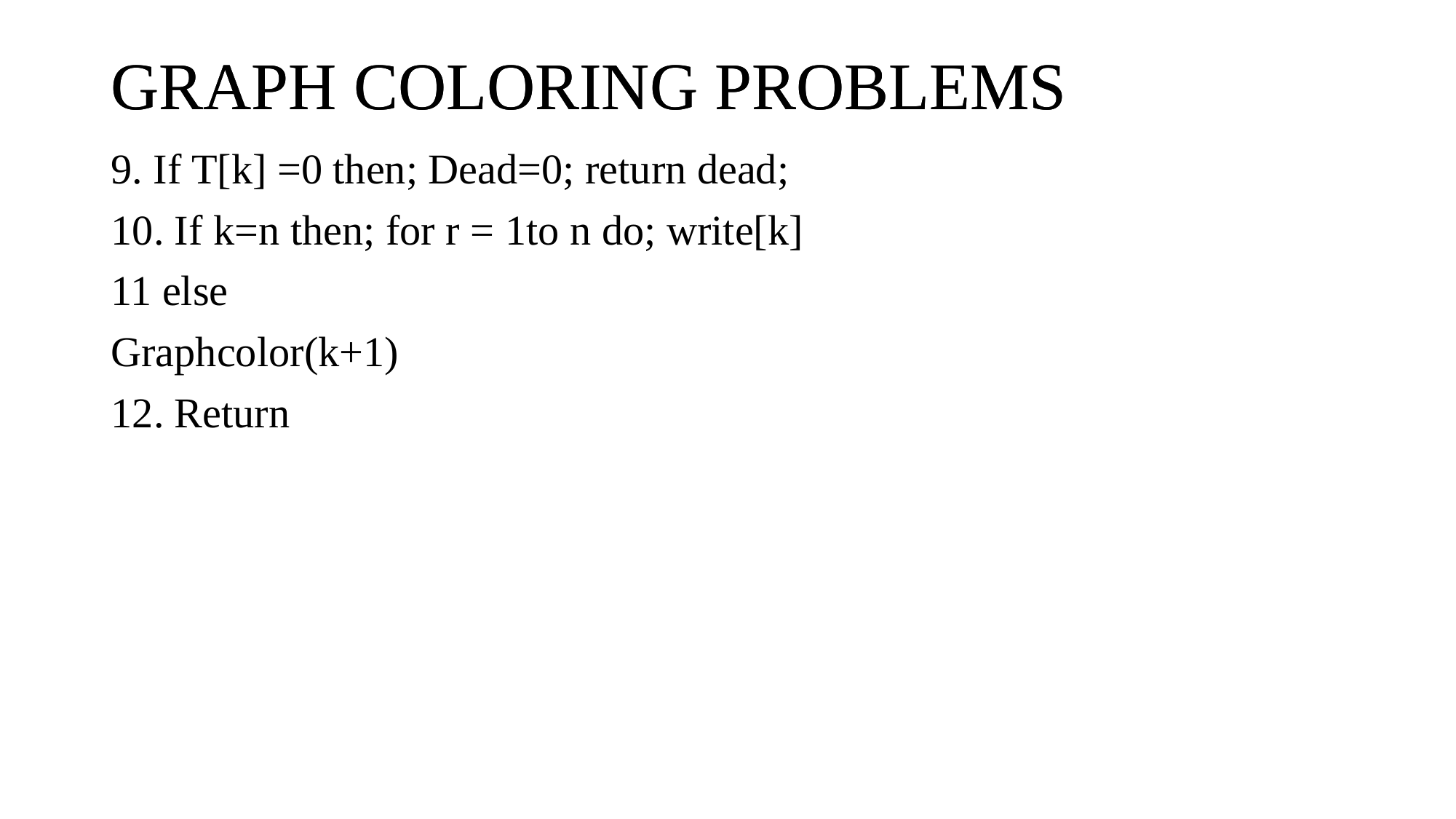

# GRAPH COLORING PROBLEMS
GRAPH COLORING PROBLEMS
9. If T[k] =0 then; Dead=0; return dead;
10. If k=n then; for r = 1to n do; write[k]
11 else
Graphcolor(k+1)
12. Return